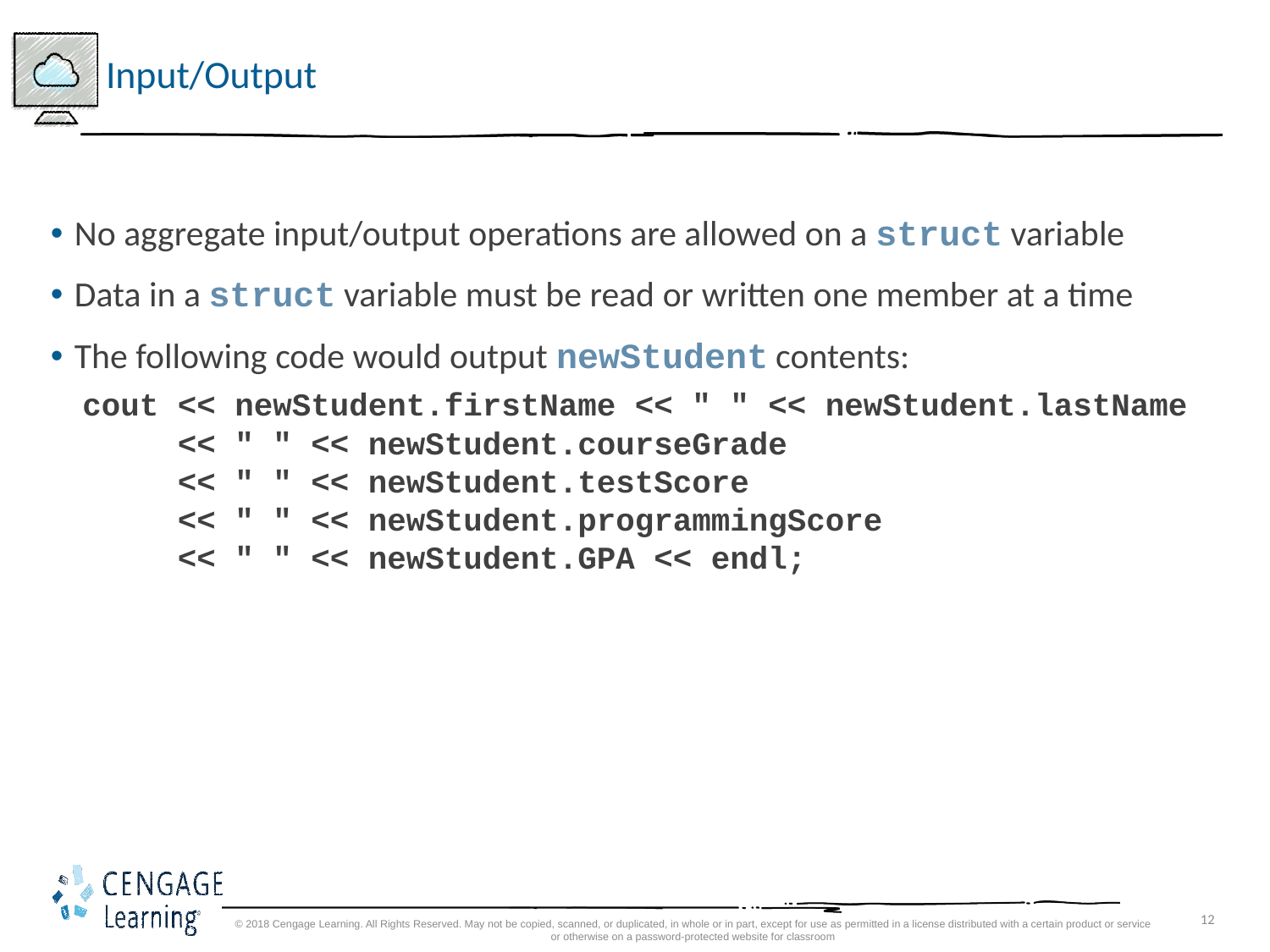

# Input/Output
No aggregate input/output operations are allowed on a struct variable
Data in a struct variable must be read or written one member at a time
The following code would output newStudent contents:
cout << newStudent.firstName << " " << newStudent.lastName
     << " " << newStudent.courseGrade
     << " " << newStudent.testScore
     << " " << newStudent.programmingScore
     << " " << newStudent.GPA << endl;
© 2018 Cengage Learning. All Rights Reserved. May not be copied, scanned, or duplicated, in whole or in part, except for use as permitted in a license distributed with a certain product or service or otherwise on a password-protected website for classroom